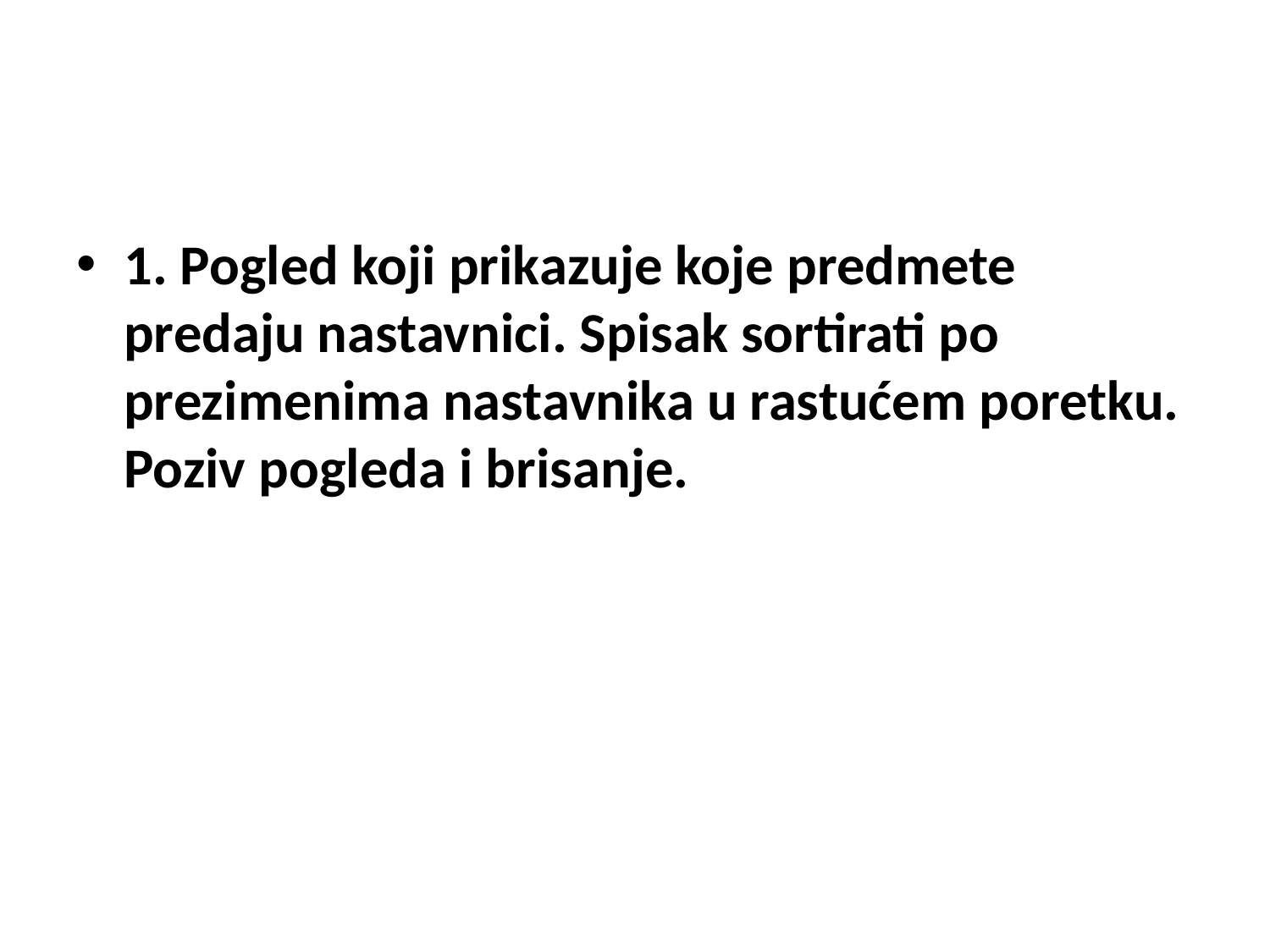

#
1. Pogled koji prikazuje koje predmete predaju nastavnici. Spisak sortirati po prezimenima nastavnika u rastućem poretku. Poziv pogleda i brisanje.